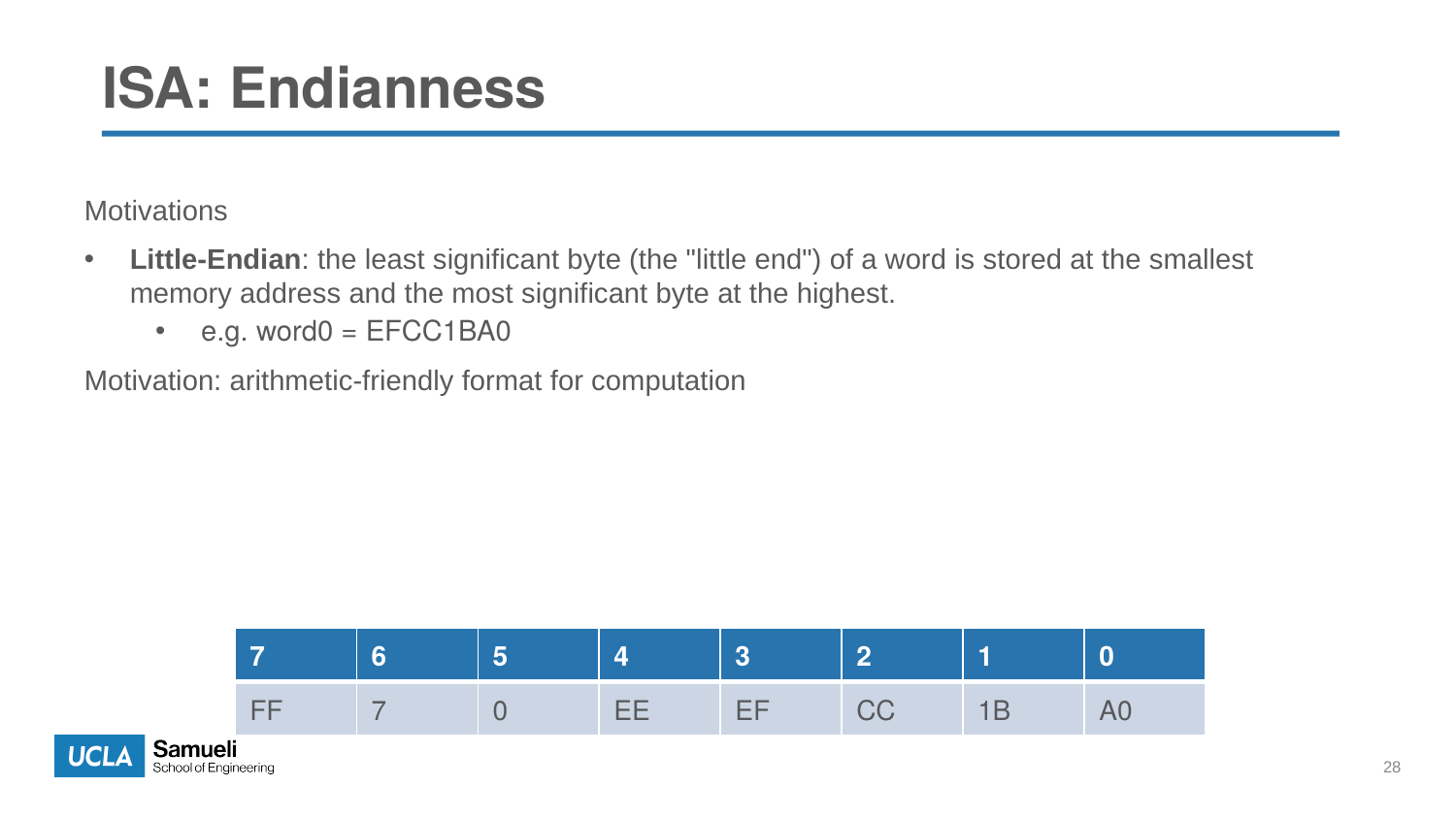

# ISA: Endianness
Motivations
Little-Endian: the least significant byte (the "little end") of a word is stored at the smallest memory address and the most significant byte at the highest.
e.g. word0 = EFCC1BA0
Motivation: arithmetic-friendly format for computation

| 7 | 6 | 5 | 4 | 3 | 2 | 1 | 0 |
| --- | --- | --- | --- | --- | --- | --- | --- |
| FF | 7 | 0 | EE | EF | CC | 1B | A0 |
28